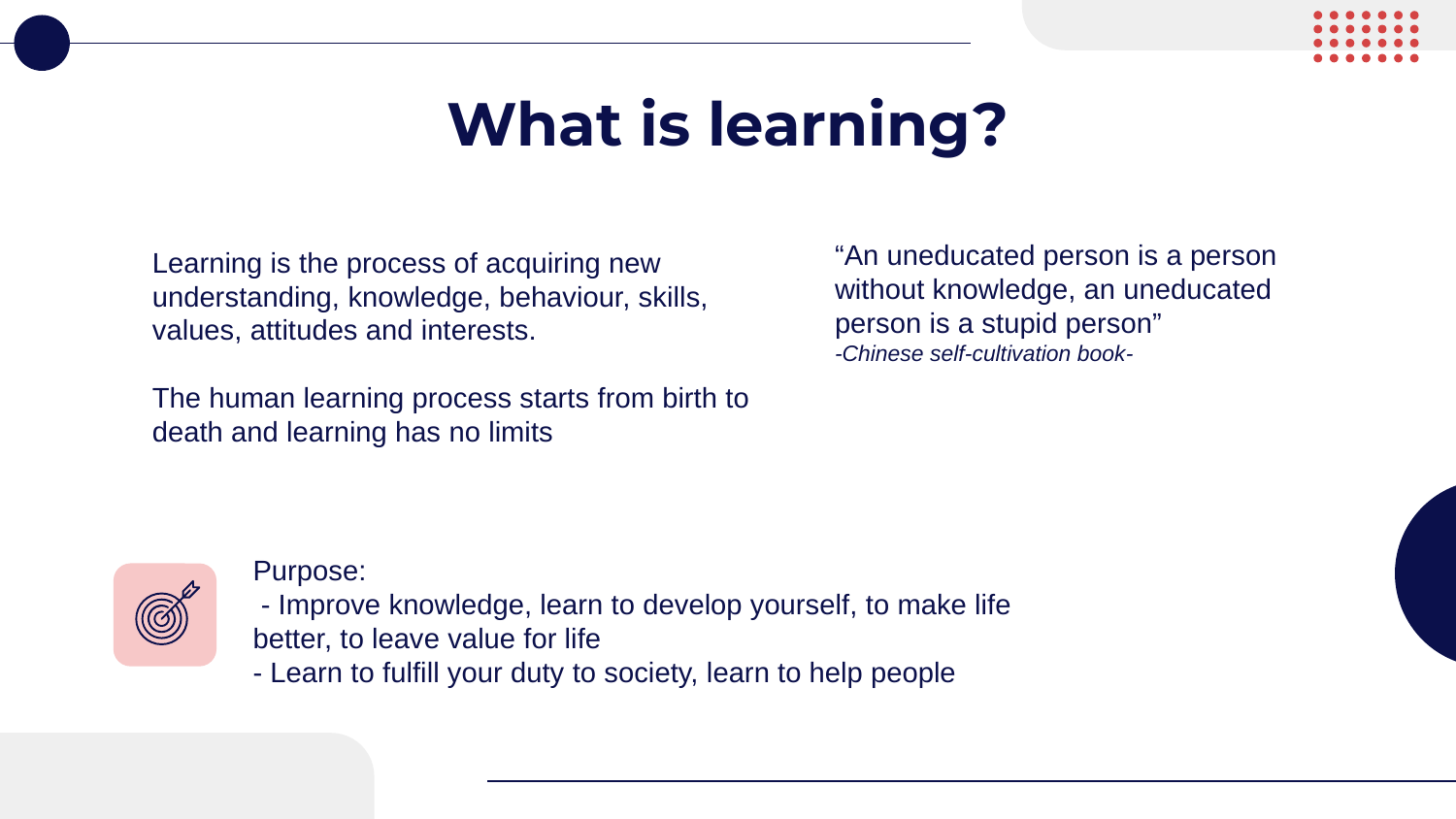

# What is learning?

Learning is the process of acquiring new understanding, knowledge, behaviour, skills, values, attitudes and interests.

The human learning process starts from birth to death and learning has no limits

“An uneducated person is a person without knowledge, an uneducated person is a stupid person”
-Chinese self-cultivation book-

Purpose:
 - Improve knowledge, learn to develop yourself, to make life better, to leave value for life
- Learn to fulfill your duty to society, learn to help people